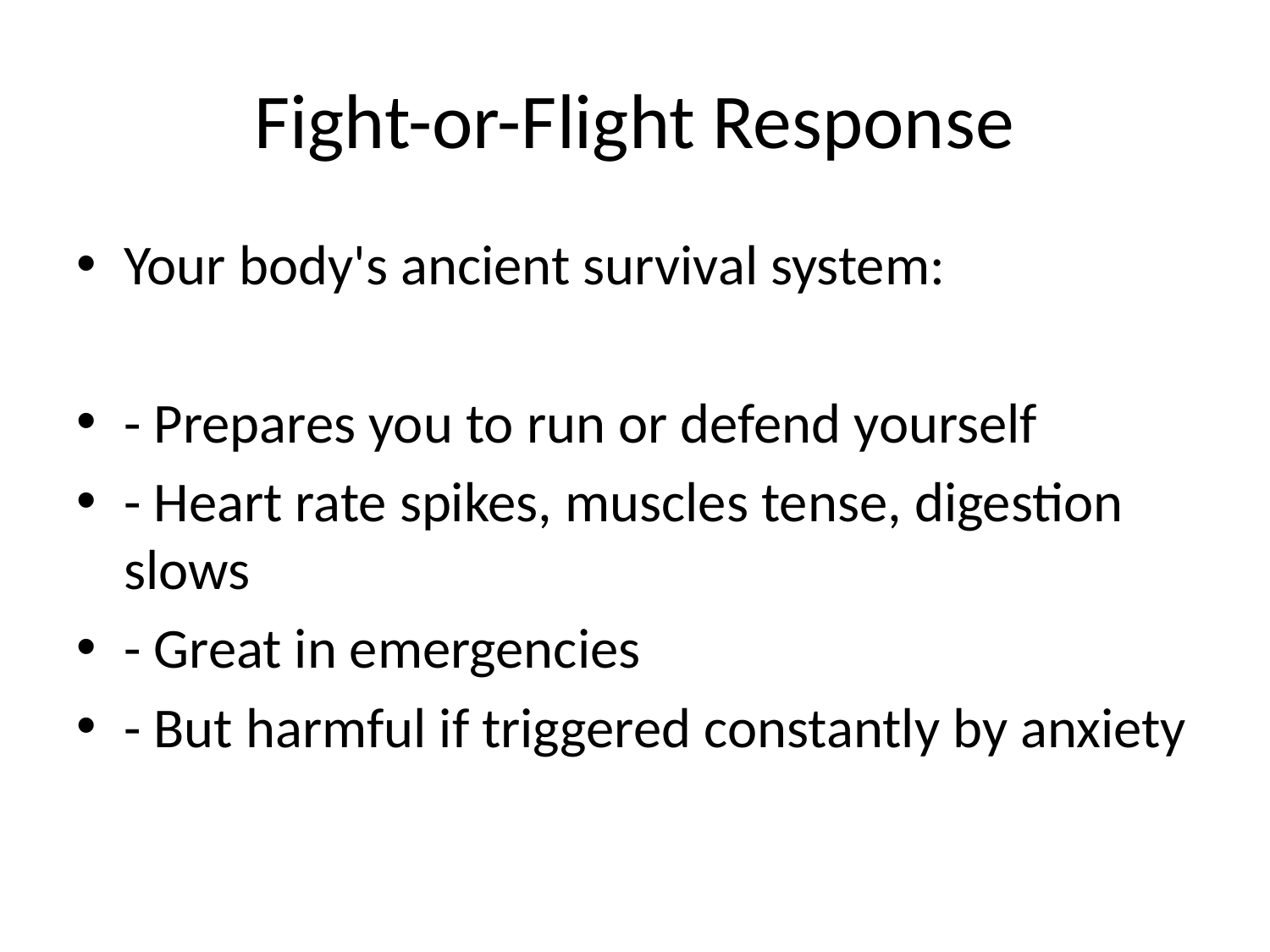

# Fight-or-Flight Response
Your body's ancient survival system:

- Prepares you to run or defend yourself
- Heart rate spikes, muscles tense, digestion slows
- Great in emergencies
- But harmful if triggered constantly by anxiety